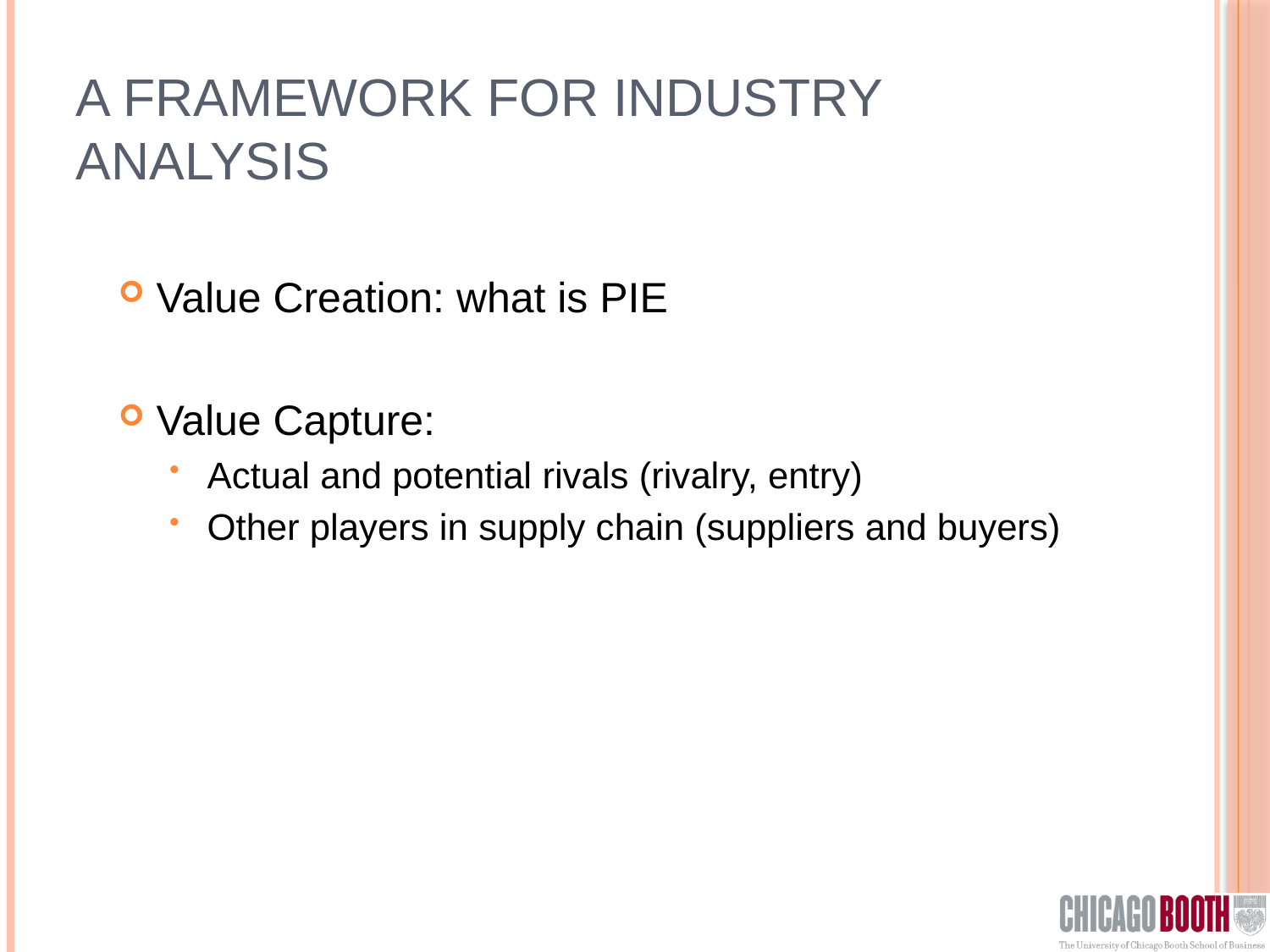

# A Framework for Industry Analysis
Value Creation: what is PIE

Value Capture:
Actual and potential rivals (rivalry, entry)
Other players in supply chain (suppliers and buyers)